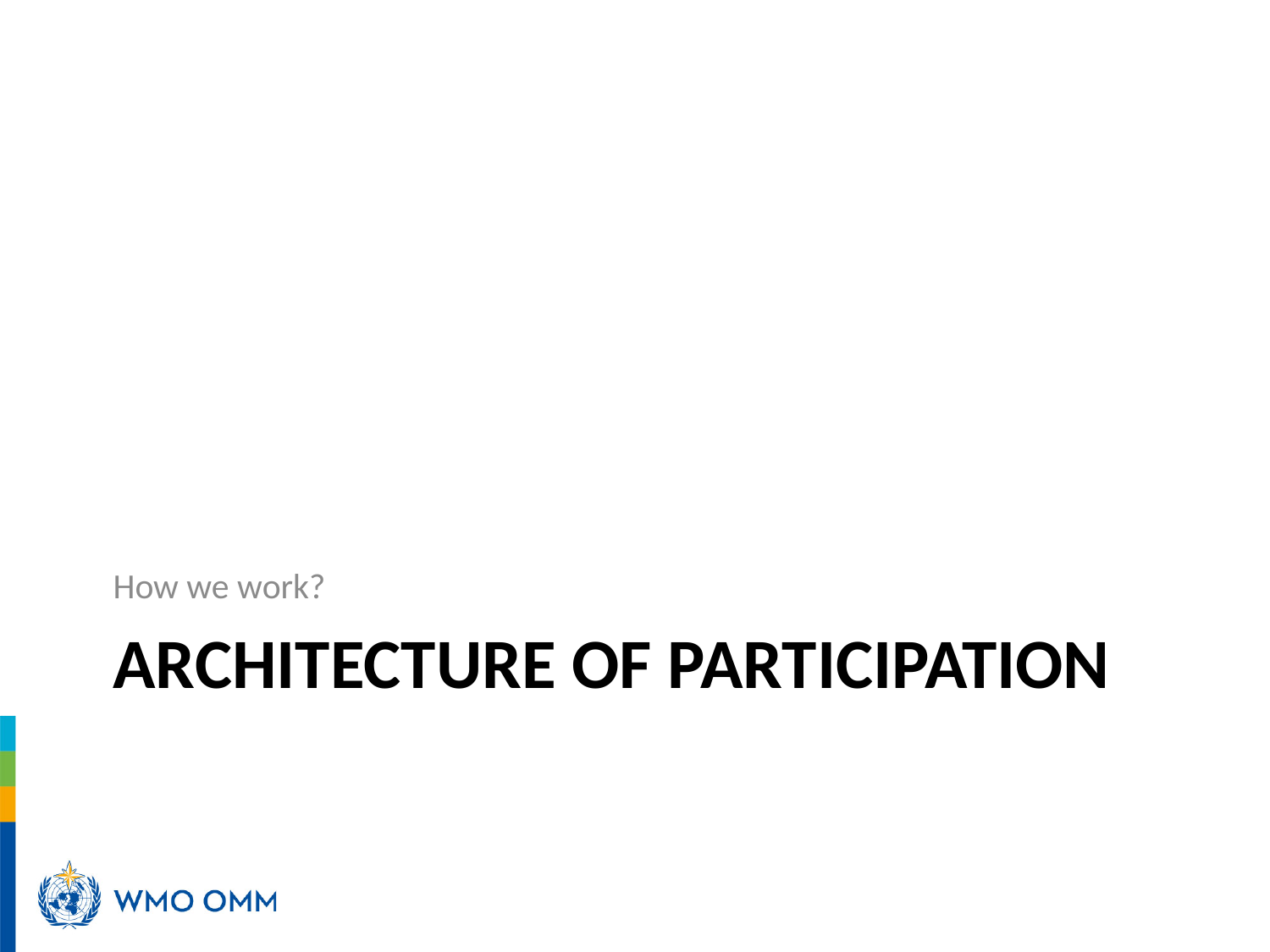

How we work?
# Architecture of participation